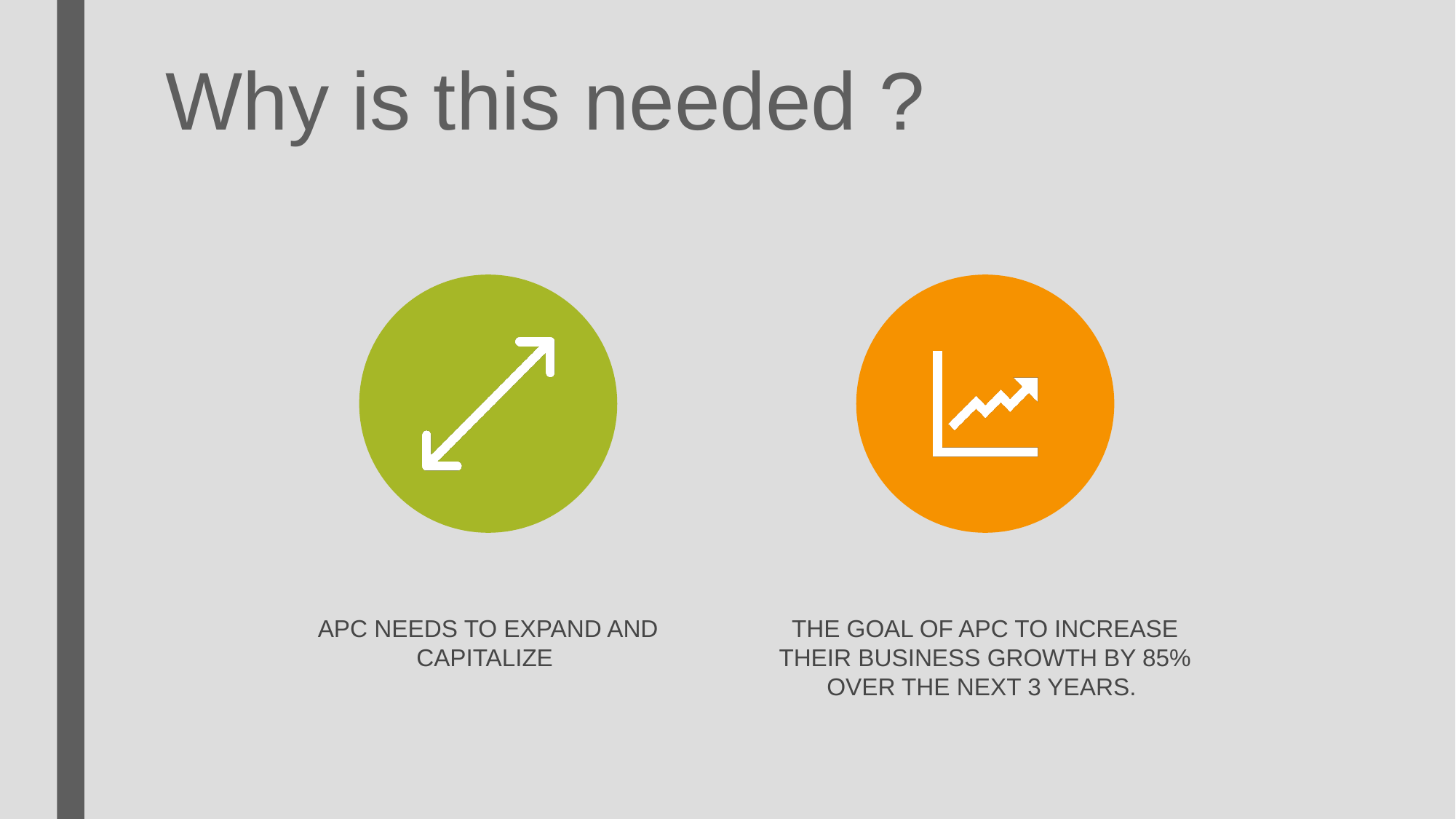

# Why is this needed ?
APC needs to expand and capitalize
The goal of APC to increase their business growth by 85% over the next 3 years.